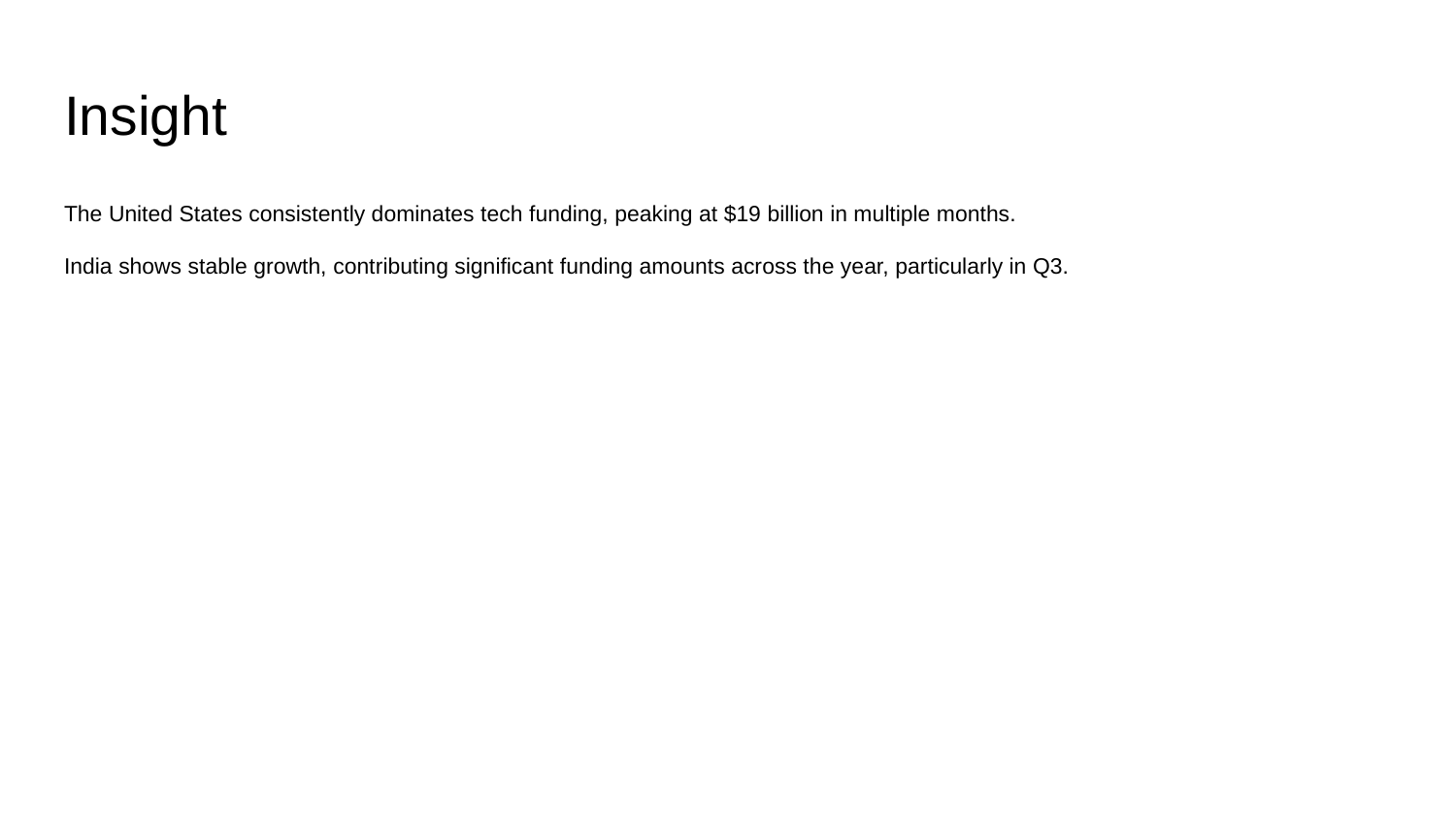

# Insight
The United States consistently dominates tech funding, peaking at $19 billion in multiple months.
India shows stable growth, contributing significant funding amounts across the year, particularly in Q3.